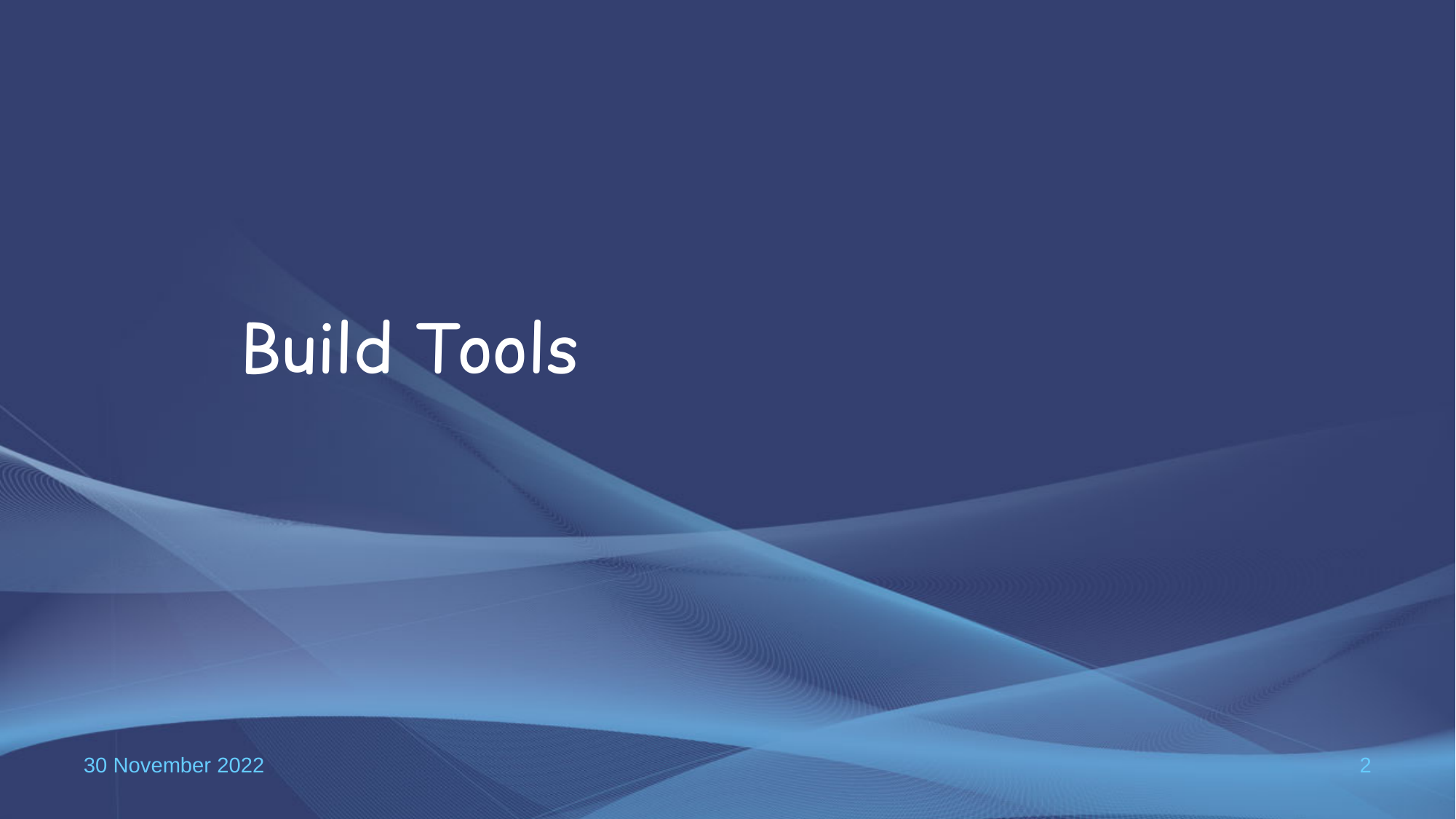

# Build Tools
30 November 2022
2